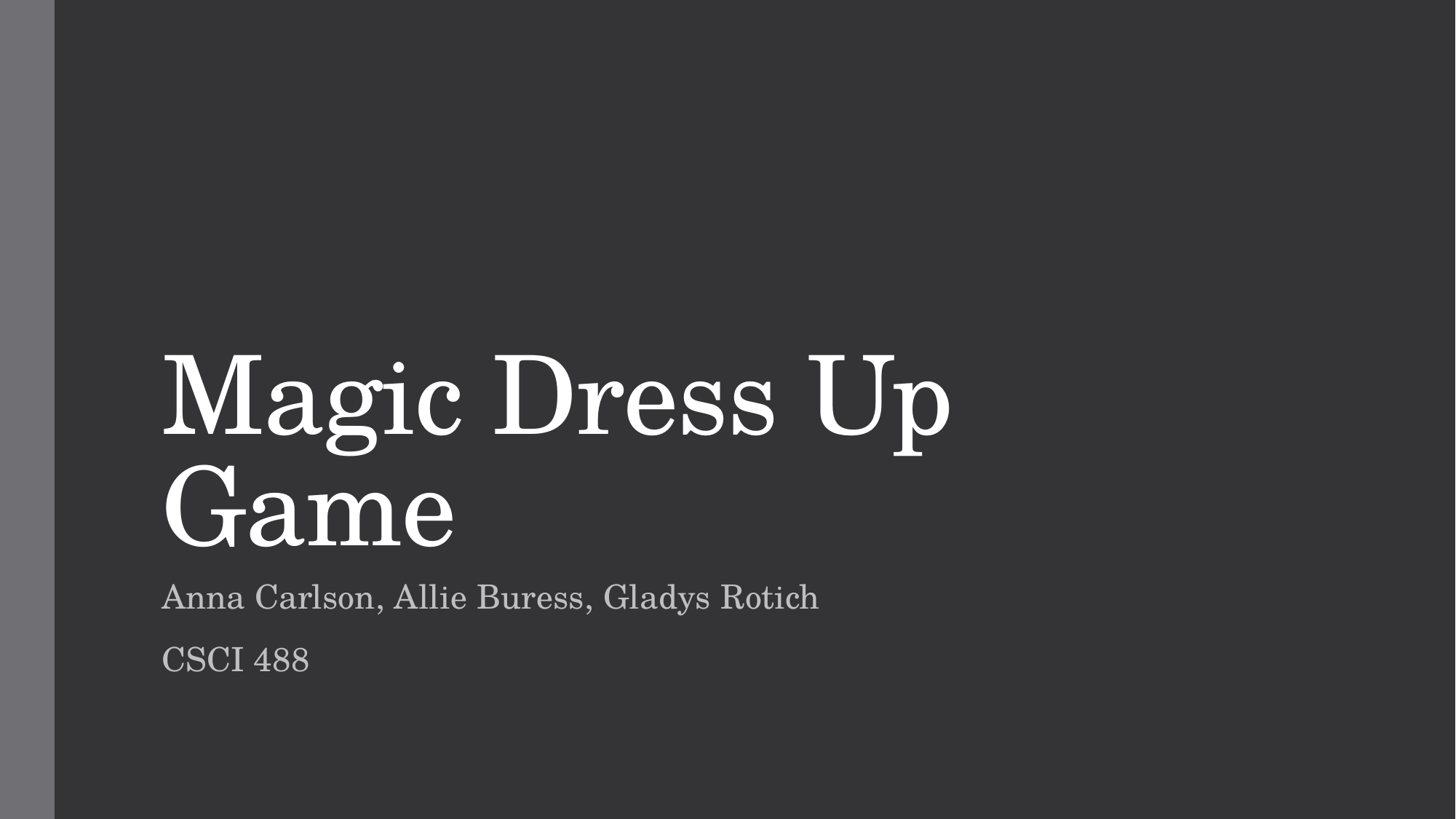

# Magic Dress Up Game
Anna Carlson, Allie Buress, Gladys Rotich
CSCI 488